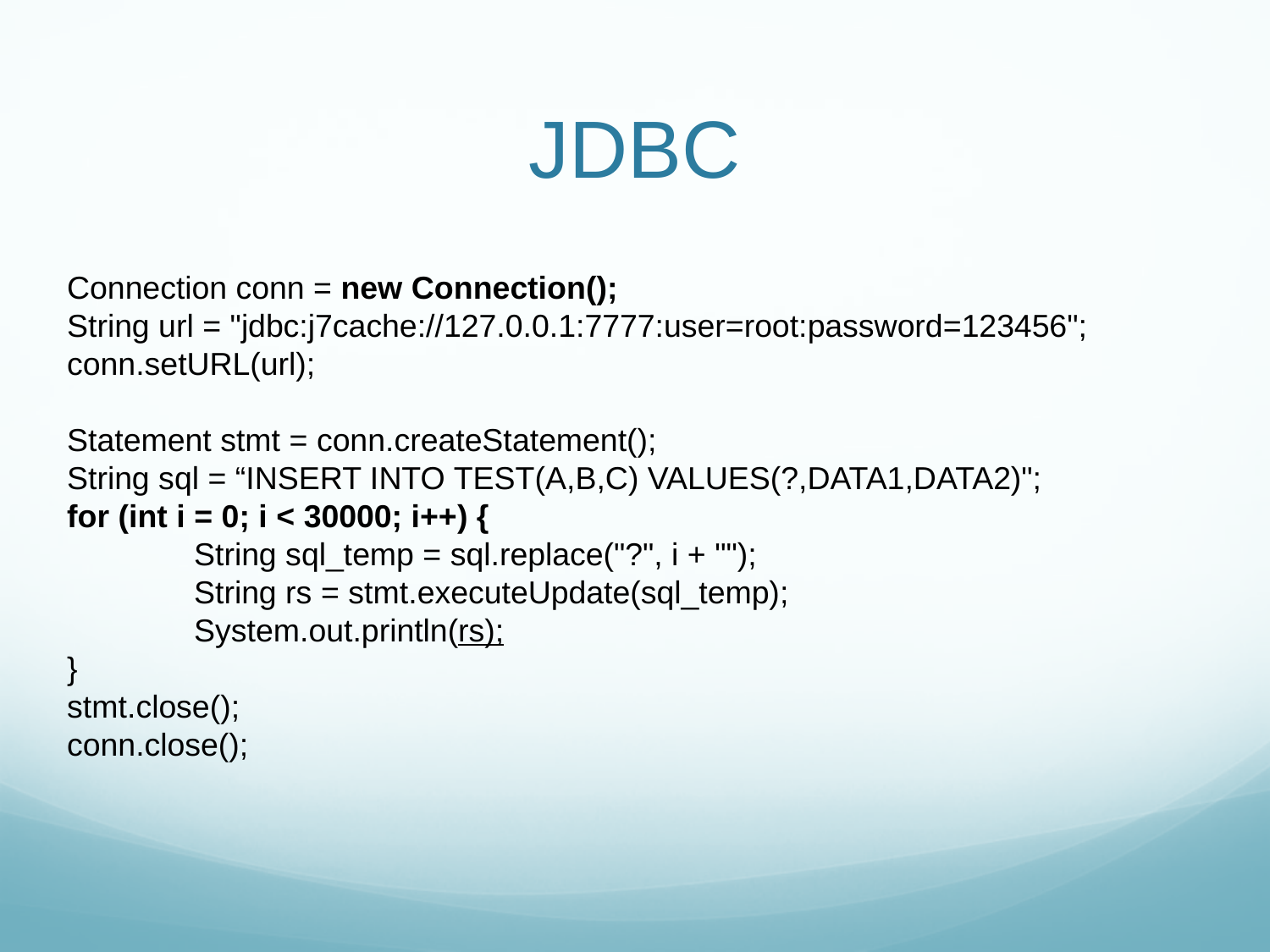

# JDBC
Connection conn = new Connection();
String url = "jdbc:j7cache://127.0.0.1:7777:user=root:password=123456";
conn.setURL(url);

Statement stmt = conn.createStatement();
String sql = “INSERT INTO TEST(A,B,C) VALUES(?,DATA1,DATA2)";
for (int i = 0; i < 30000; i++) {
	String sql_temp = sql.replace("?", i + "");
	String rs = stmt.executeUpdate(sql_temp);
	System.out.println(rs);
}
stmt.close();
conn.close();